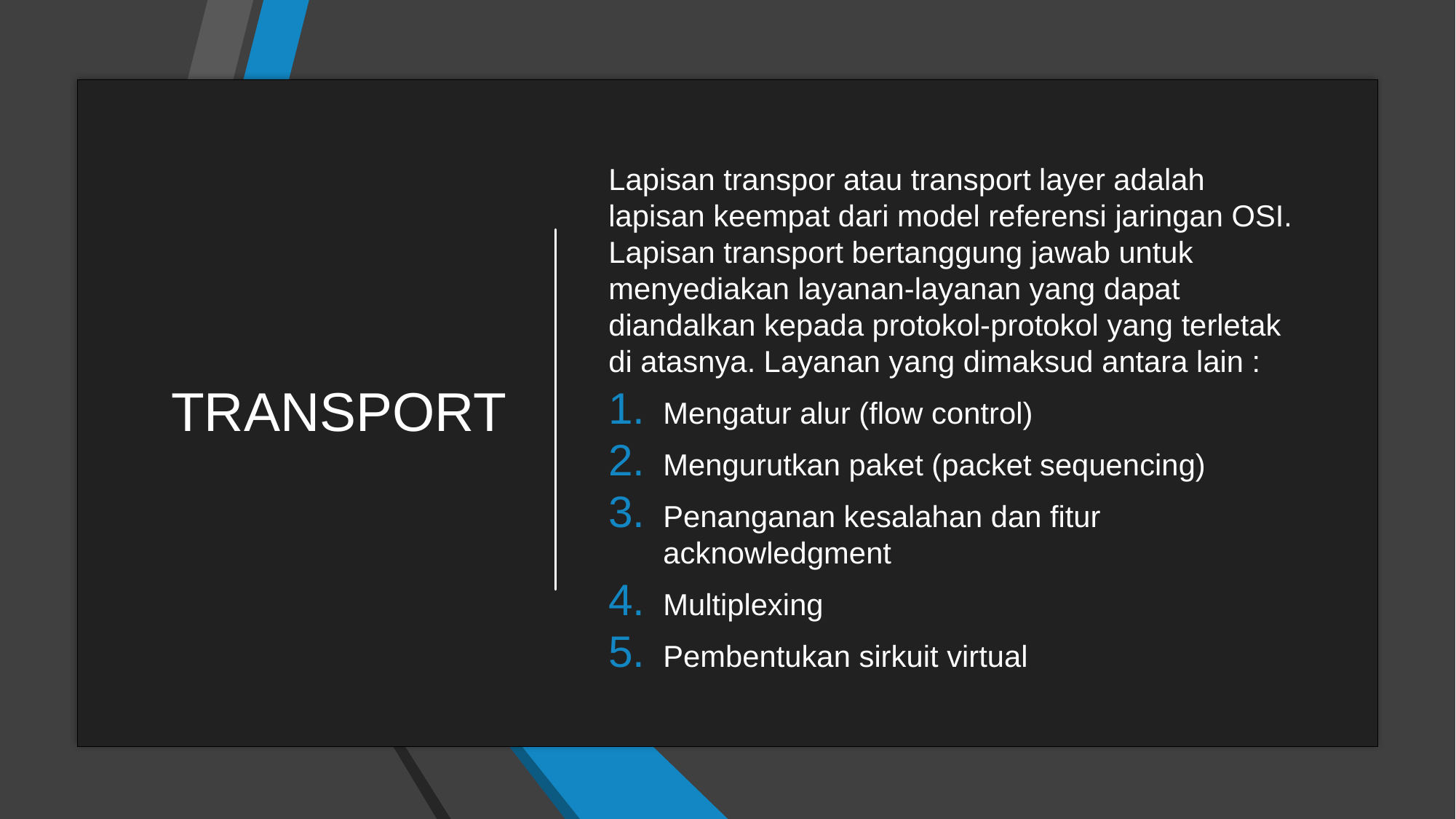

# TRANSPORT
Lapisan transpor atau transport layer adalah lapisan keempat dari model referensi jaringan OSI. Lapisan transport bertanggung jawab untuk menyediakan layanan-layanan yang dapat diandalkan kepada protokol-protokol yang terletak di atasnya. Layanan yang dimaksud antara lain :
Mengatur alur (flow control)
Mengurutkan paket (packet sequencing)
Penanganan kesalahan dan fitur acknowledgment
Multiplexing
Pembentukan sirkuit virtual